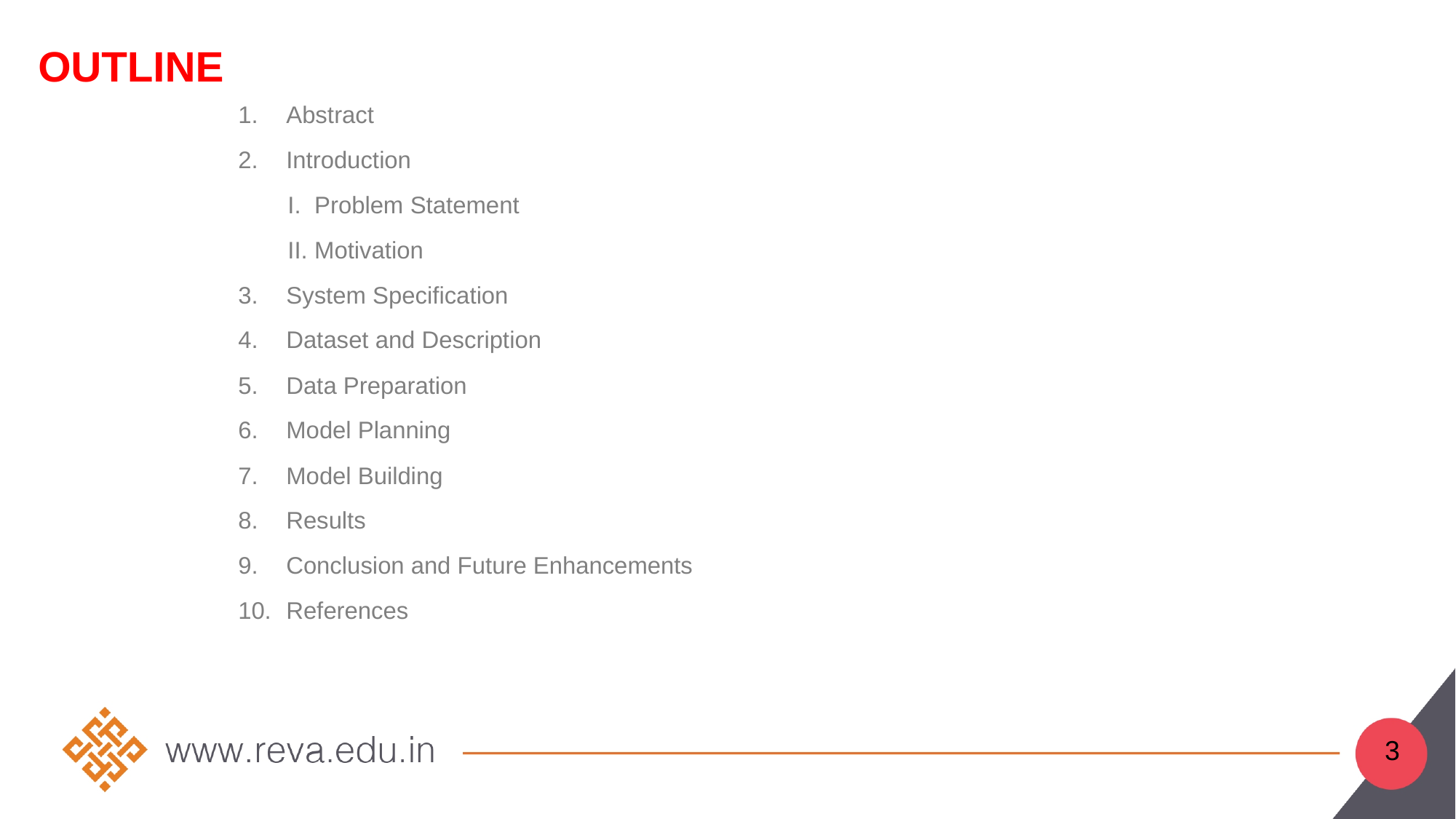

# Outline

Abstract
Introduction
	I.  Problem Statement
	II. Motivation
System Specification
Dataset and Description
Data Preparation
Model Planning
Model Building
Results
Conclusion and Future Enhancements
References

3